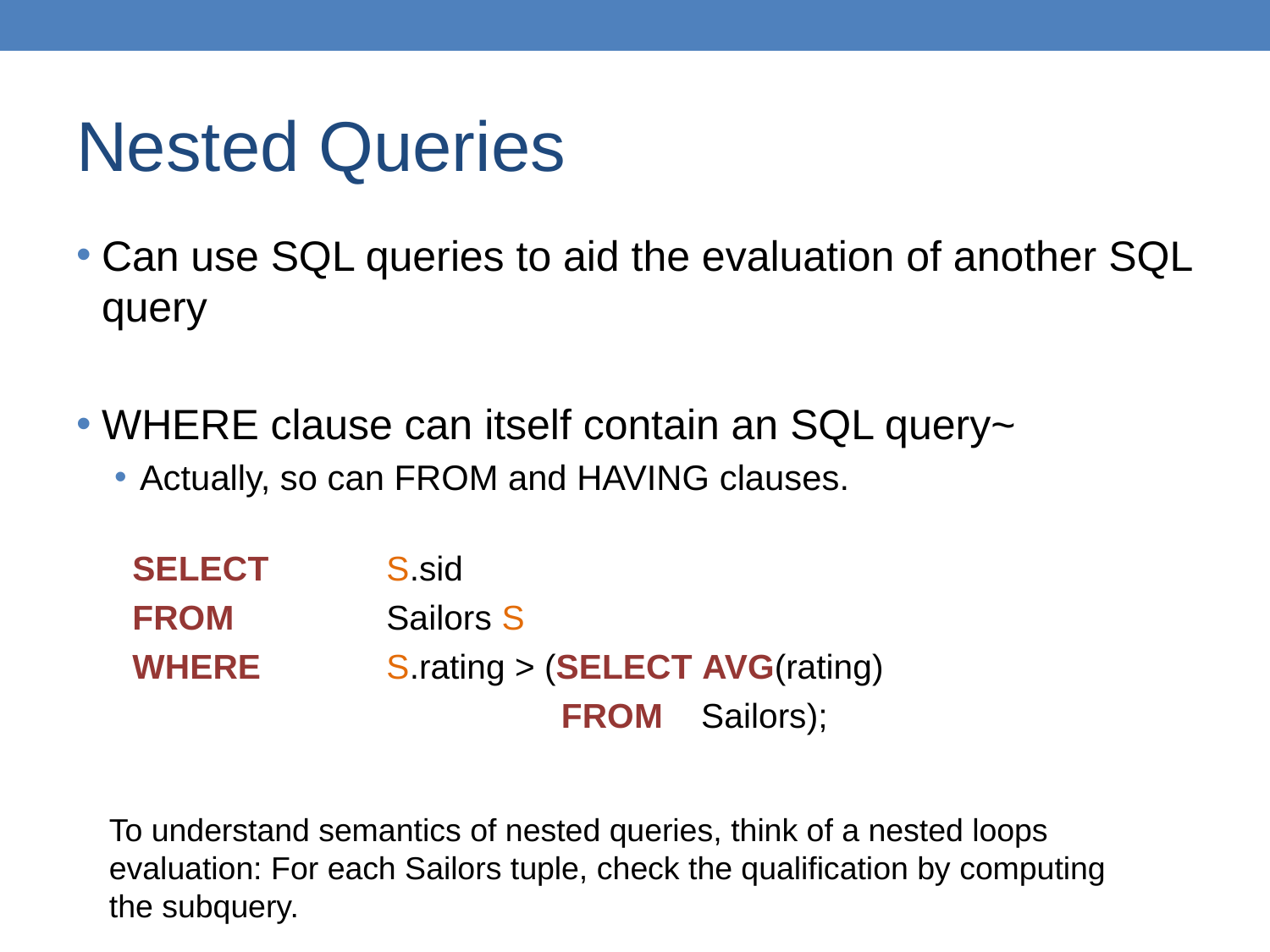

Nested Queries
Can use SQL queries to aid the evaluation of another SQL query

WHERE clause can itself contain an SQL query~
Actually, so can FROM and HAVING clauses.

SELECT 	S.sid
FROM   	Sailors S
WHERE 	S.rating > (SELECT AVG(rating)
			     FROM    Sailors);
To understand semantics of nested queries, think of a nested loops evaluation: For each Sailors tuple, check the qualification by computing the subquery.